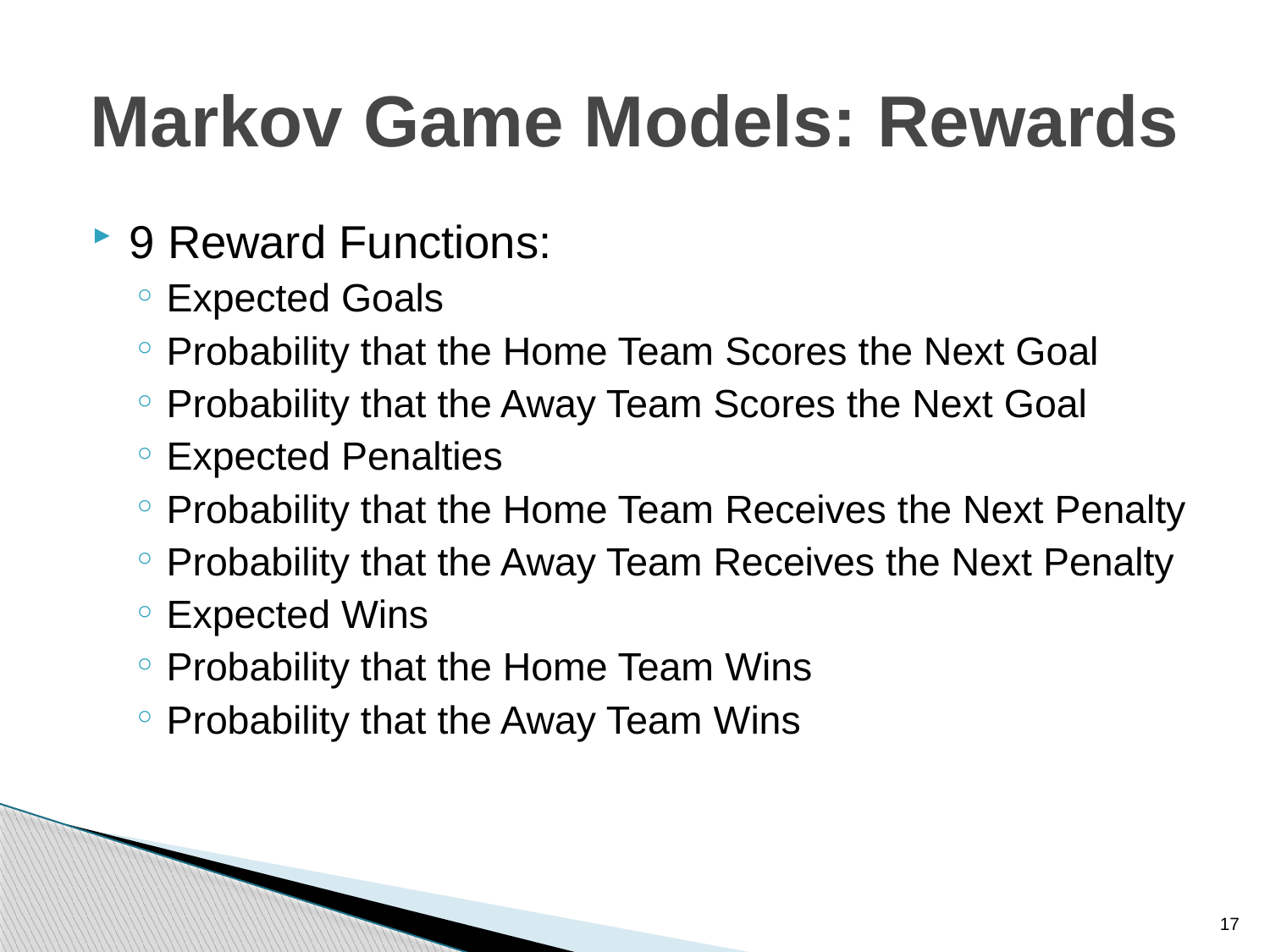

# Markov Game Models: Rewards
9 Reward Functions:
Expected Goals
Probability that the Home Team Scores the Next Goal
Probability that the Away Team Scores the Next Goal
Expected Penalties
Probability that the Home Team Receives the Next Penalty
Probability that the Away Team Receives the Next Penalty
Expected Wins
Probability that the Home Team Wins
Probability that the Away Team Wins
17